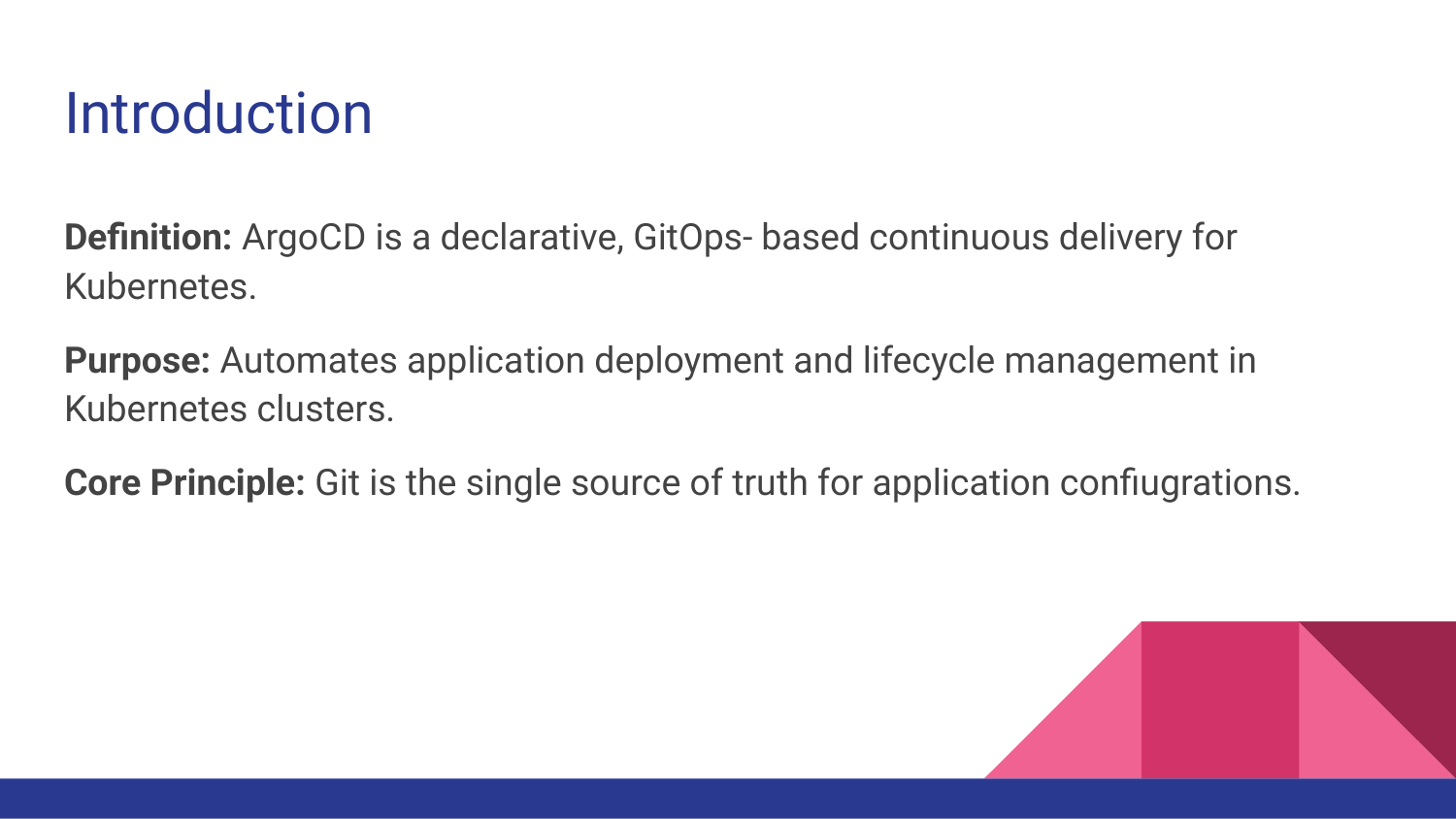

# Introduction
Definition: ArgoCD is a declarative, GitOps- based continuous delivery for Kubernetes.
Purpose: Automates application deployment and lifecycle management in Kubernetes clusters.
Core Principle: Git is the single source of truth for application confiugrations.